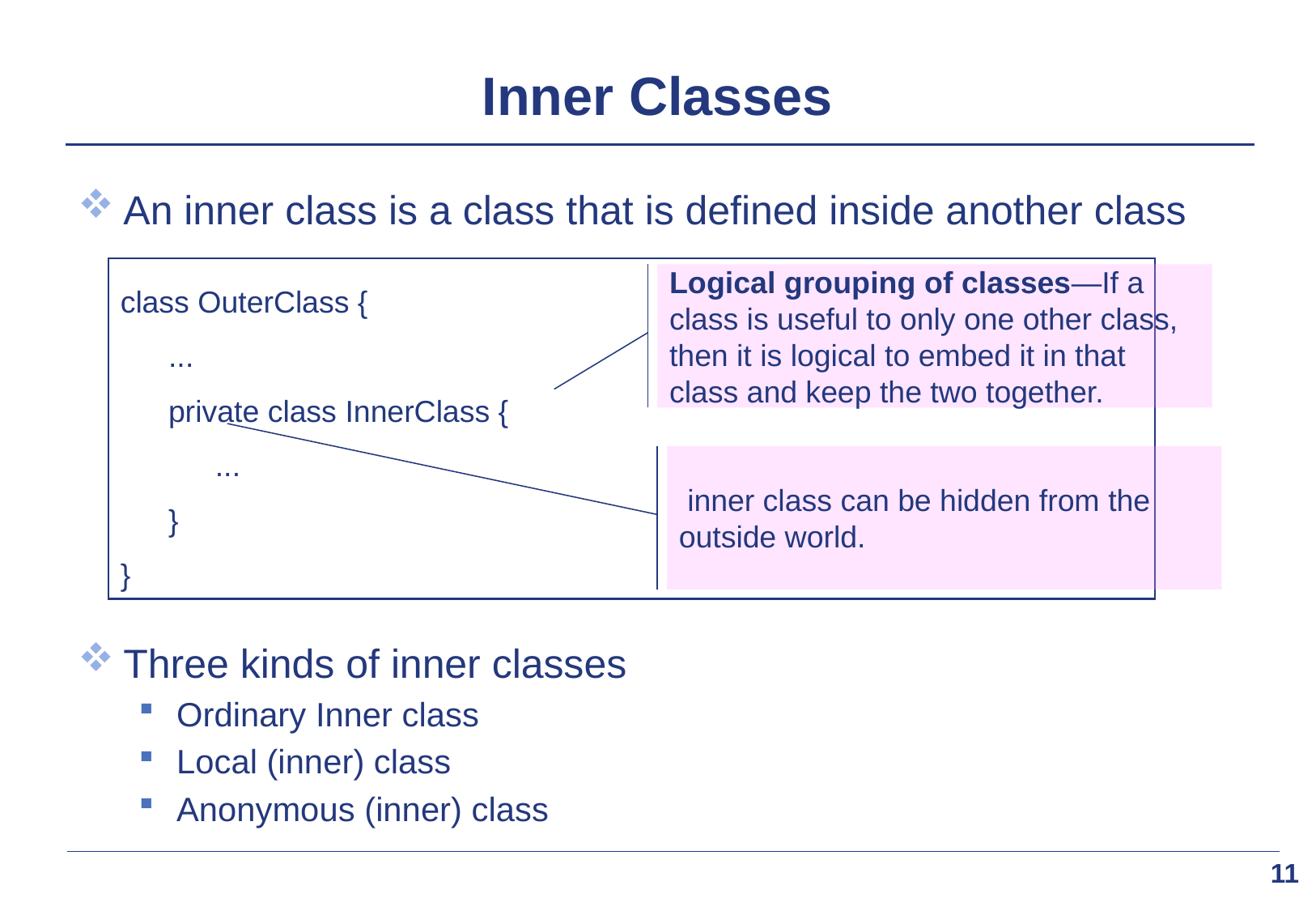

# Inner Classes
An inner class is a class that is defined inside another class

Three kinds of inner classes
Ordinary Inner class
Local (inner) class
Anonymous (inner) class

class OuterClass {
	...
	private class InnerClass {
		...
	}
}
Logical grouping of classes—If a class is useful to only one other class, then it is logical to embed it in that class and keep the two together.
 inner class can be hidden from the outside world.